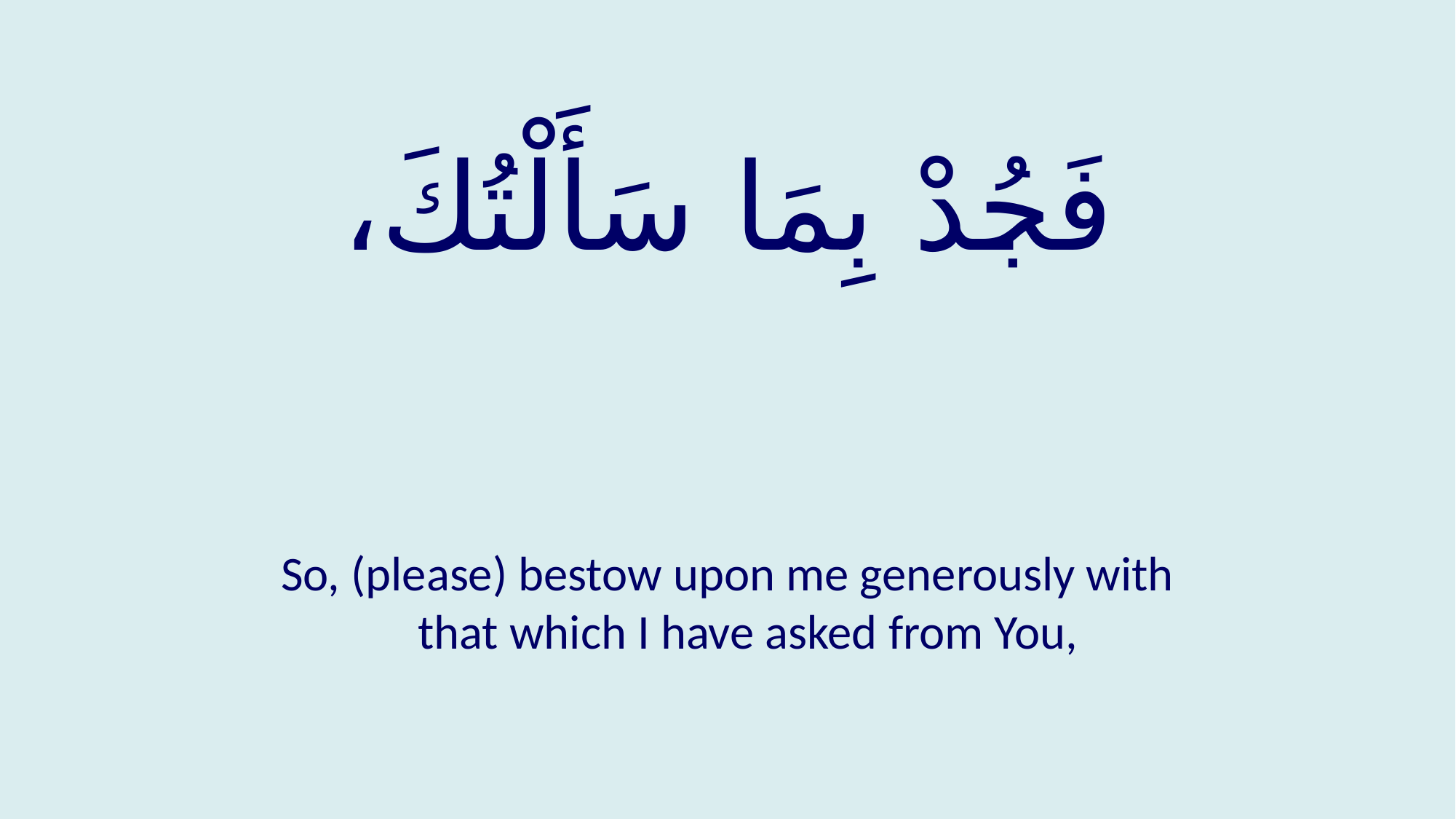

# فَجُدْ بِمَا سَأَلْتُكَ،
So, (please) bestow upon me generously with that which I have asked from You,